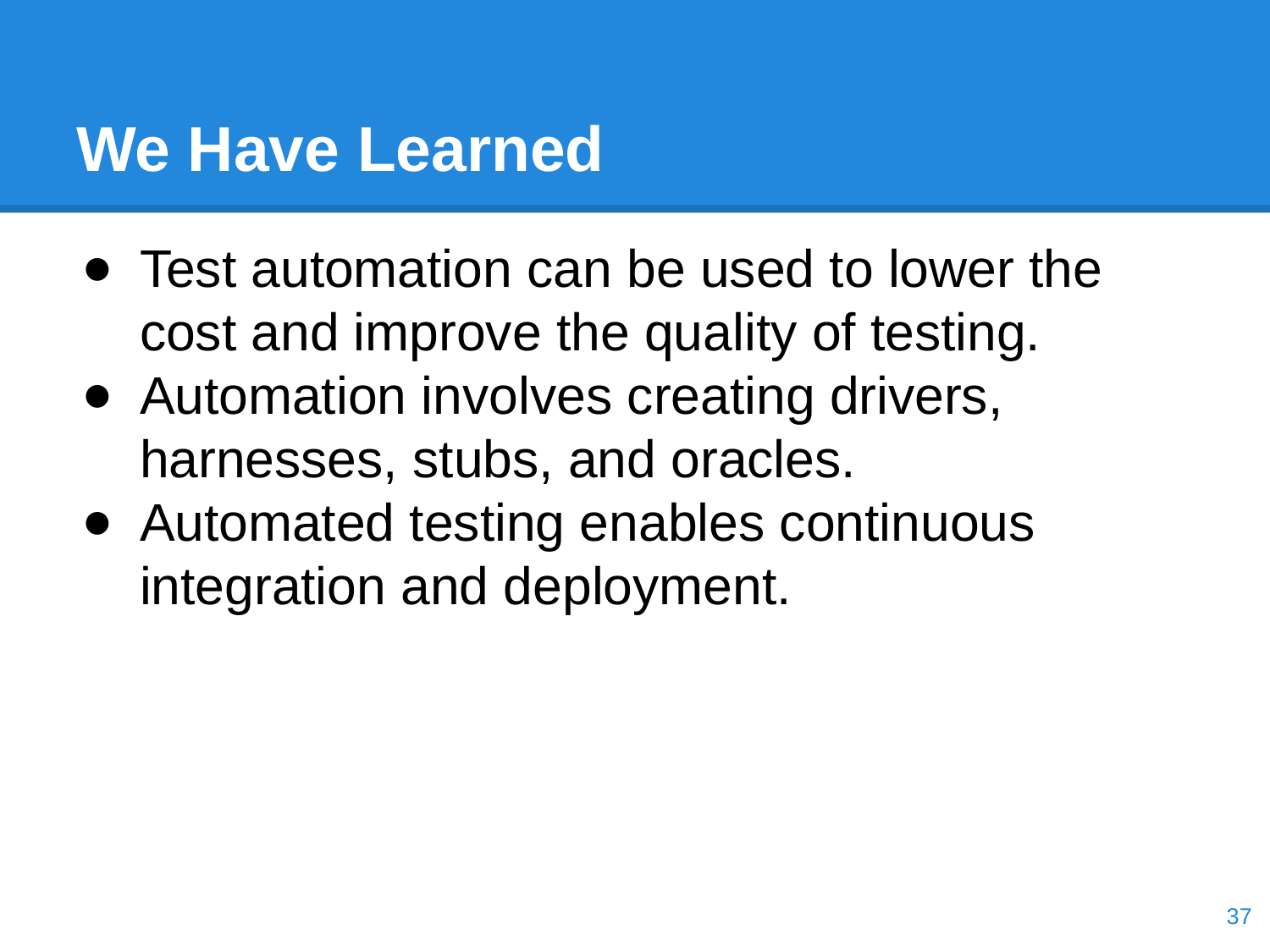

# We Have Learned
Test automation can be used to lower the cost and improve the quality of testing.
Automation involves creating drivers, harnesses, stubs, and oracles.
Automated testing enables continuous integration and deployment.
37